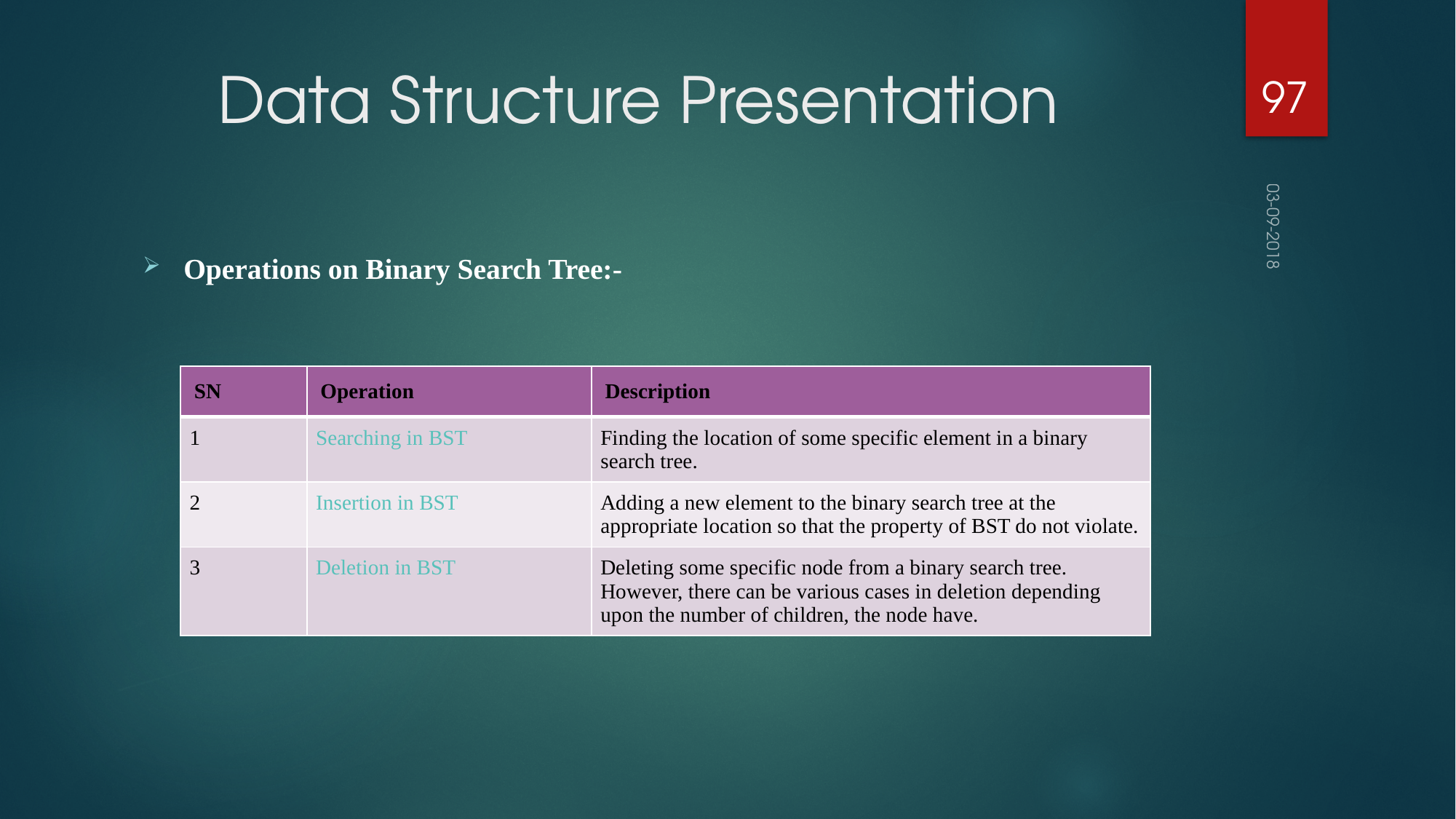

97
# Data Structure Presentation
03-09-2018
Operations on Binary Search Tree:-

| SN | Operation | Description |
| --- | --- | --- |
| 1 | Searching in BST | Finding the location of some specific element in a binary search tree. |
| 2 | Insertion in BST | Adding a new element to the binary search tree at the appropriate location so that the property of BST do not violate. |
| 3 | Deletion in BST | Deleting some specific node from a binary search tree. However, there can be various cases in deletion depending upon the number of children, the node have. |